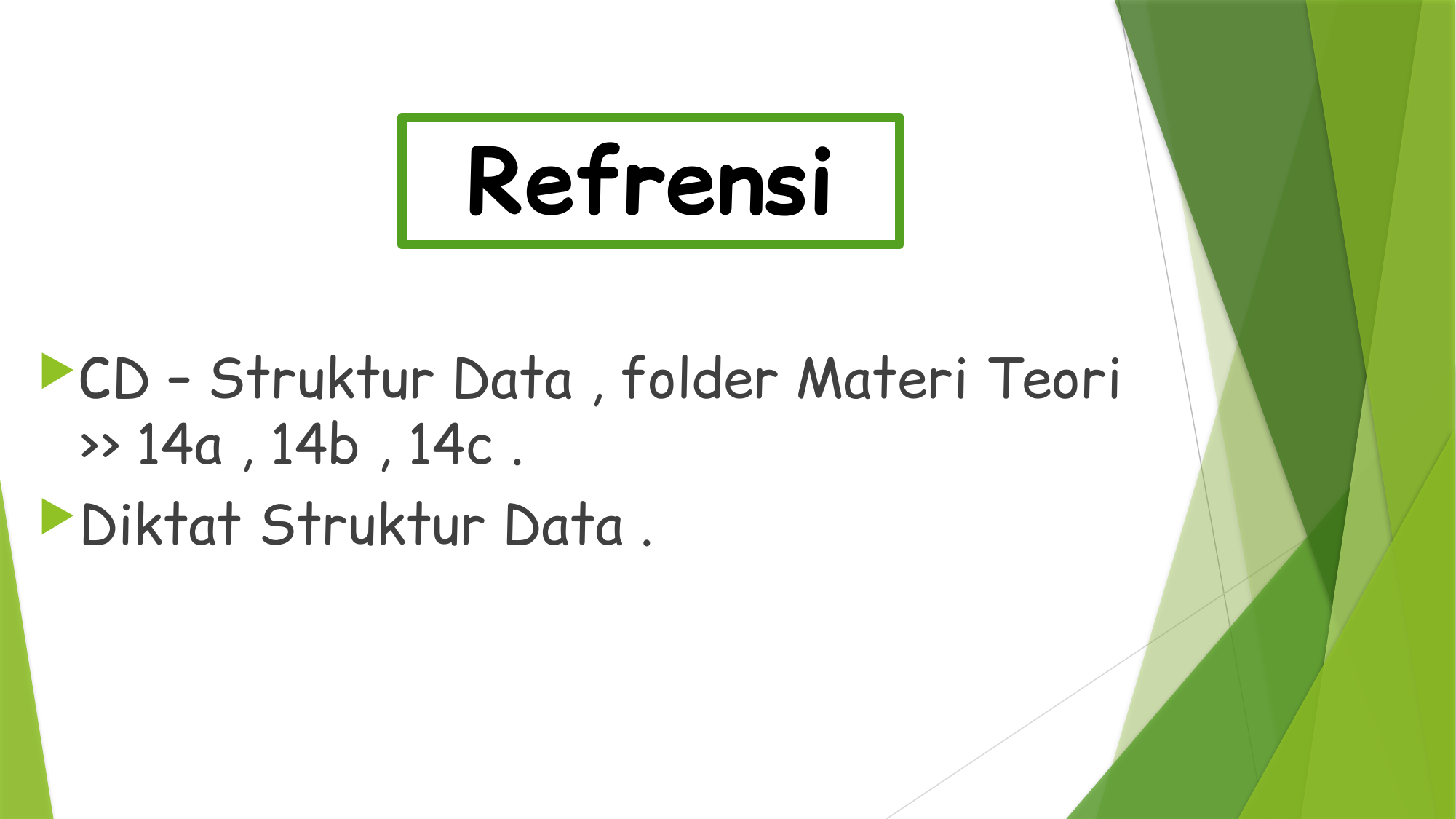

# Refrensi
CD – Struktur Data , folder Materi Teori >> 14a , 14b , 14c .
Diktat Struktur Data .